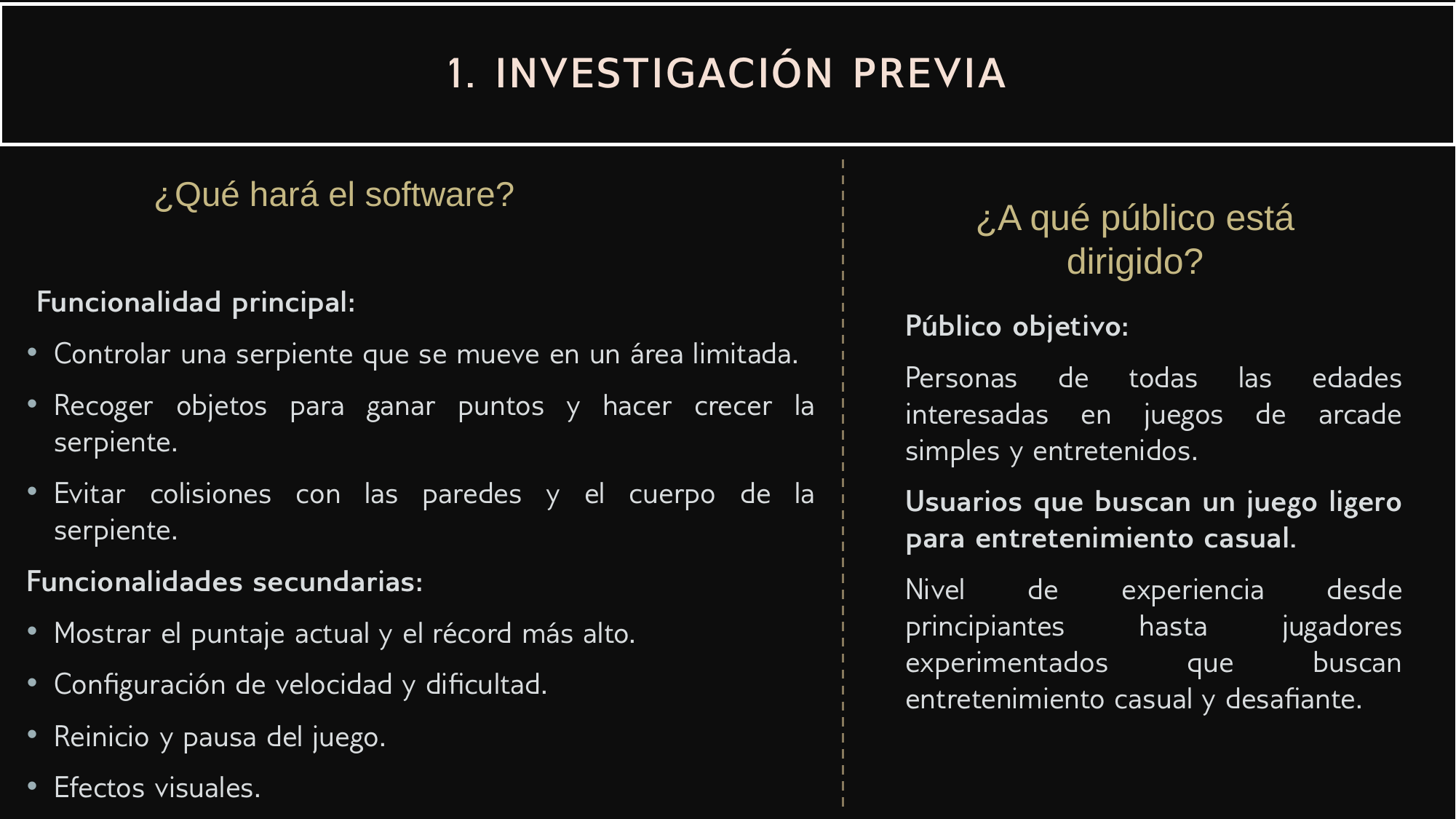

# 1. Investigación previa
¿Qué hará el software?
¿A qué público está dirigido?
 Funcionalidad principal:
Controlar una serpiente que se mueve en un área limitada.
Recoger objetos para ganar puntos y hacer crecer la serpiente.
Evitar colisiones con las paredes y el cuerpo de la serpiente.
Funcionalidades secundarias:
Mostrar el puntaje actual y el récord más alto.
Configuración de velocidad y dificultad.
Reinicio y pausa del juego.
Efectos visuales.
Público objetivo:
Personas de todas las edades interesadas en juegos de arcade simples y entretenidos.
Usuarios que buscan un juego ligero para entretenimiento casual.
Nivel de experiencia desde principiantes hasta jugadores experimentados que buscan entretenimiento casual y desafiante.